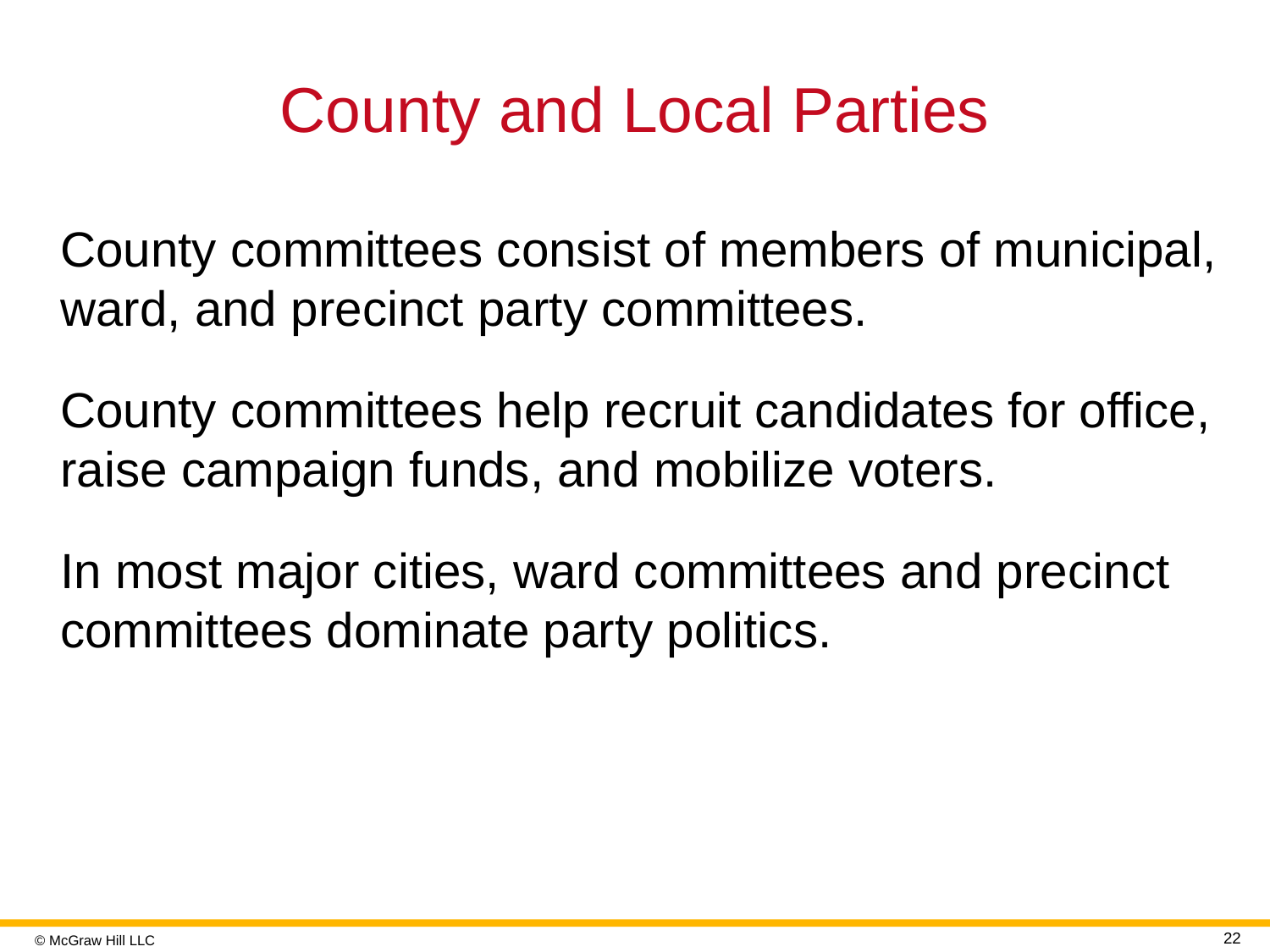

# County and Local Parties
County committees consist of members of municipal, ward, and precinct party committees.
County committees help recruit candidates for office, raise campaign funds, and mobilize voters.
In most major cities, ward committees and precinct committees dominate party politics.
22